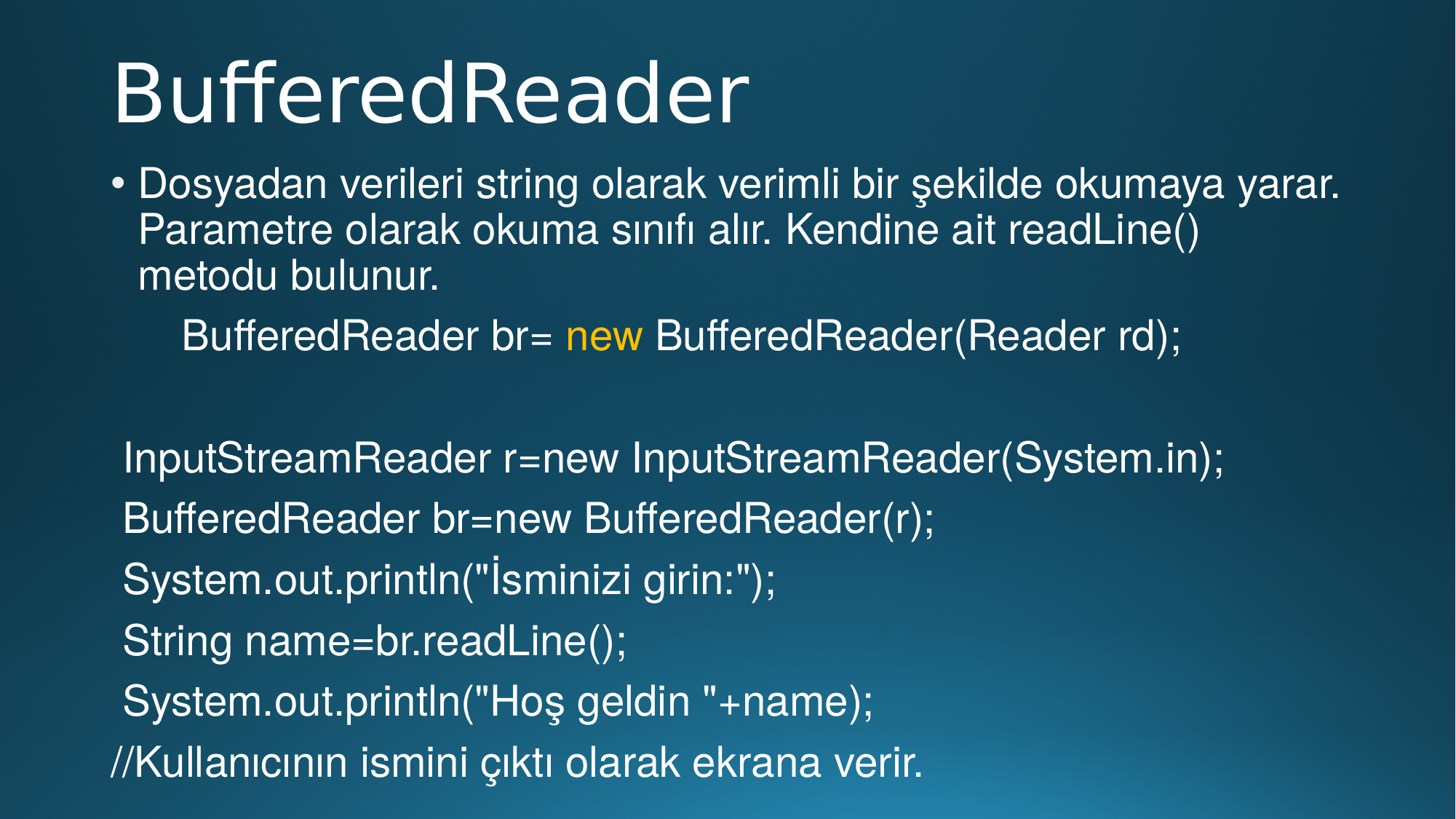

# BufferedReader
Dosyadan verileri string olarak verimli bir şekilde okumaya yarar. Parametre olarak okuma sınıfı alır. Kendine ait readLine() metodu bulunur.
      BufferedReader br= new BufferedReader(Reader rd);

 InputStreamReader r=new InputStreamReader(System.in);
 BufferedReader br=new BufferedReader(r);
 System.out.println("İsminizi girin:");
 String name=br.readLine();
 System.out.println("Hoş geldin "+name);
//Kullanıcının ismini çıktı olarak ekrana verir.